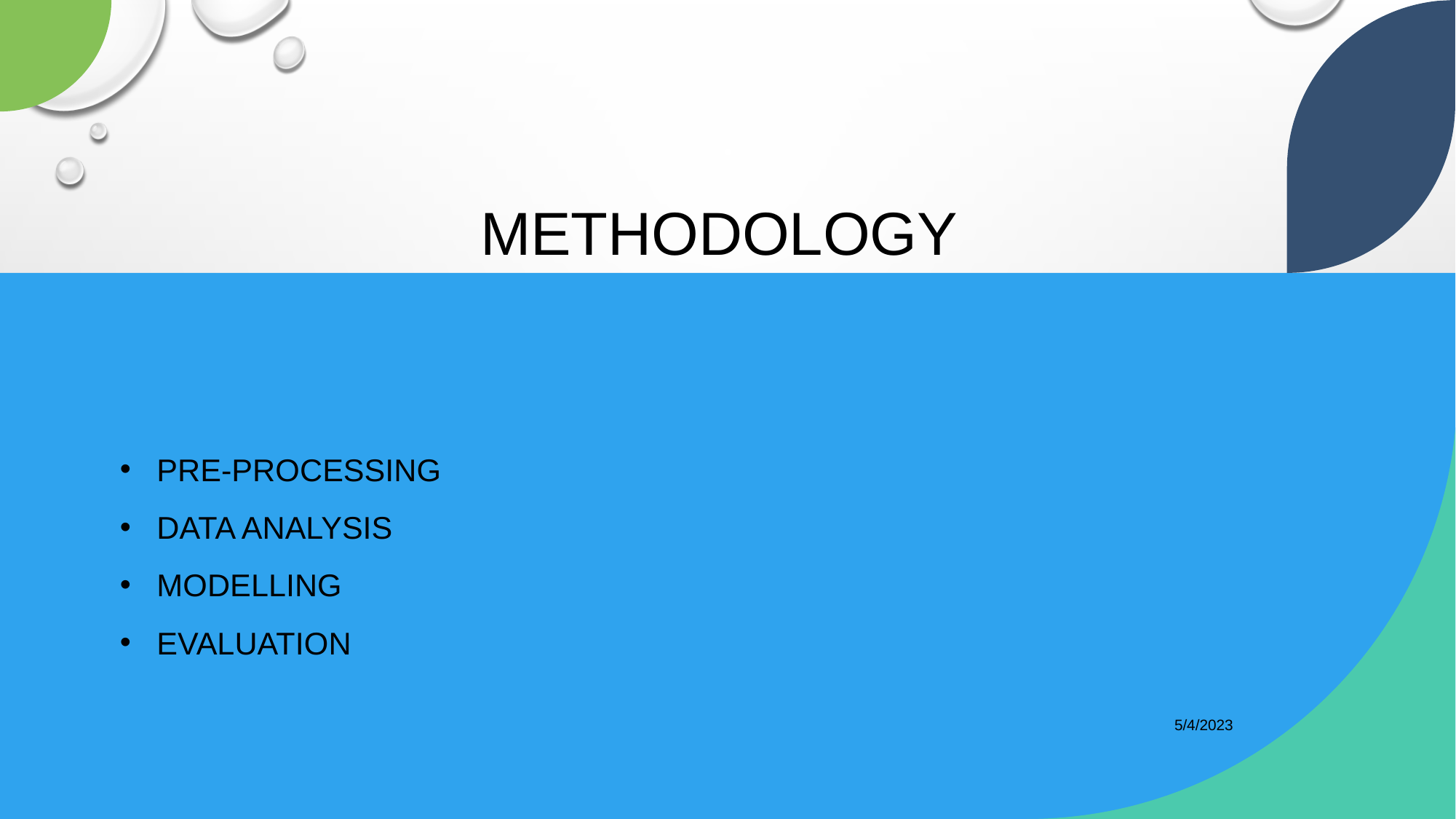

# methodology
Pre-Processing
Data analysis
Modelling
EVALUATION

Thesis 2023 J Fitzgerald R00156081
5/4/2023
10